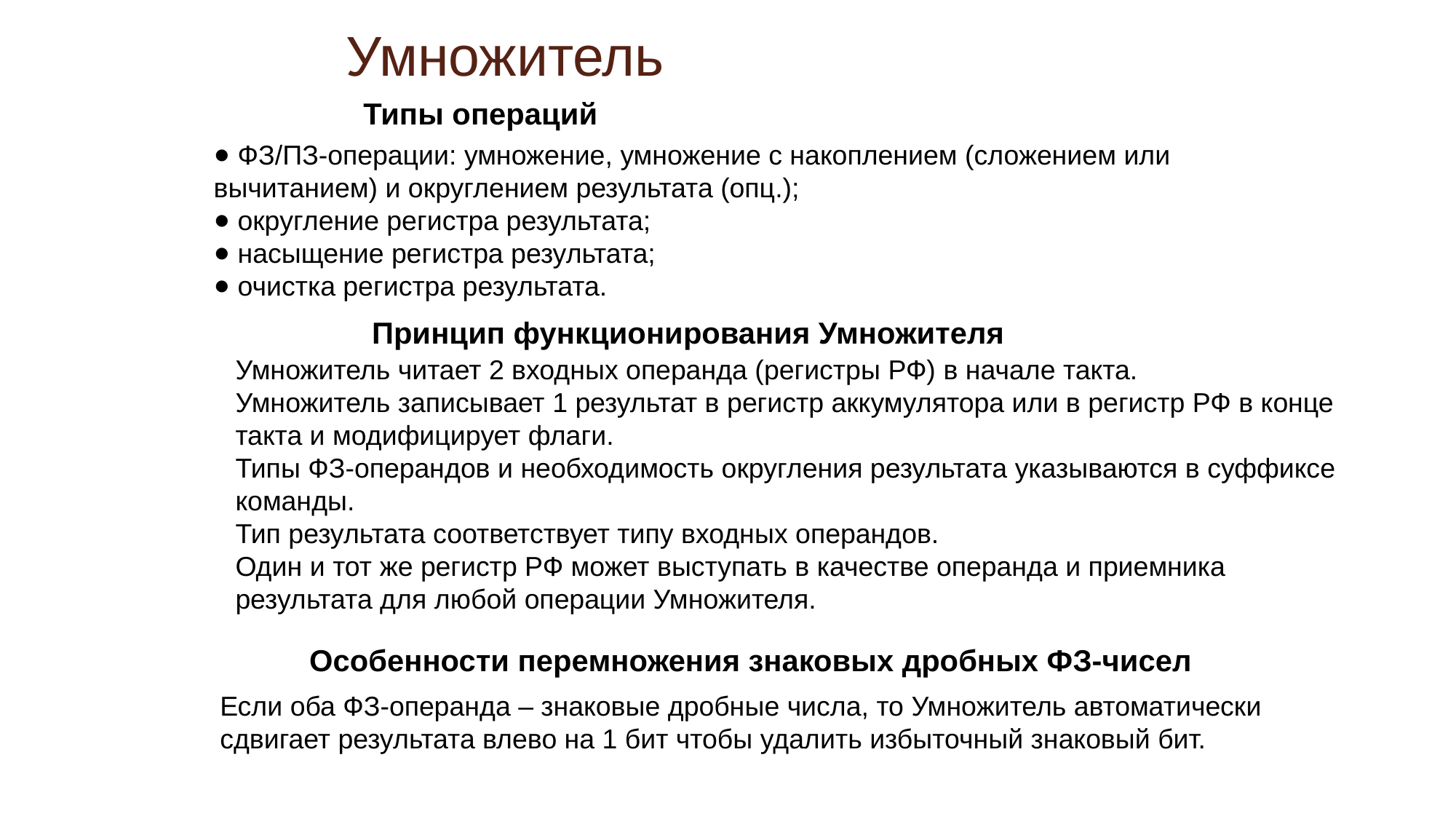

# Умножитель
Типы операций
 ФЗ/ПЗ-операции: умножение, умножение с накоплением (сложением или вычитанием) и округлением результата (опц.);
 округление регистра результата;
 насыщение регистра результата;
 очистка регистра результата.
Принцип функционирования Умножителя
Умножитель читает 2 входных операнда (регистры РФ) в начале такта.
Умножитель записывает 1 результат в регистр аккумулятора или в регистр РФ в конце такта и модифицирует флаги.
Типы ФЗ-операндов и необходимость округления результата указываются в суффиксе команды.
Тип результата соответствует типу входных операндов.
Один и тот же регистр РФ может выступать в качестве операнда и приемника результата для любой операции Умножителя.
Особенности перемножения знаковых дробных ФЗ-чисел
Если оба ФЗ-операнда – знаковые дробные числа, то Умножитель автоматически сдвигает результата влево на 1 бит чтобы удалить избыточный знаковый бит.